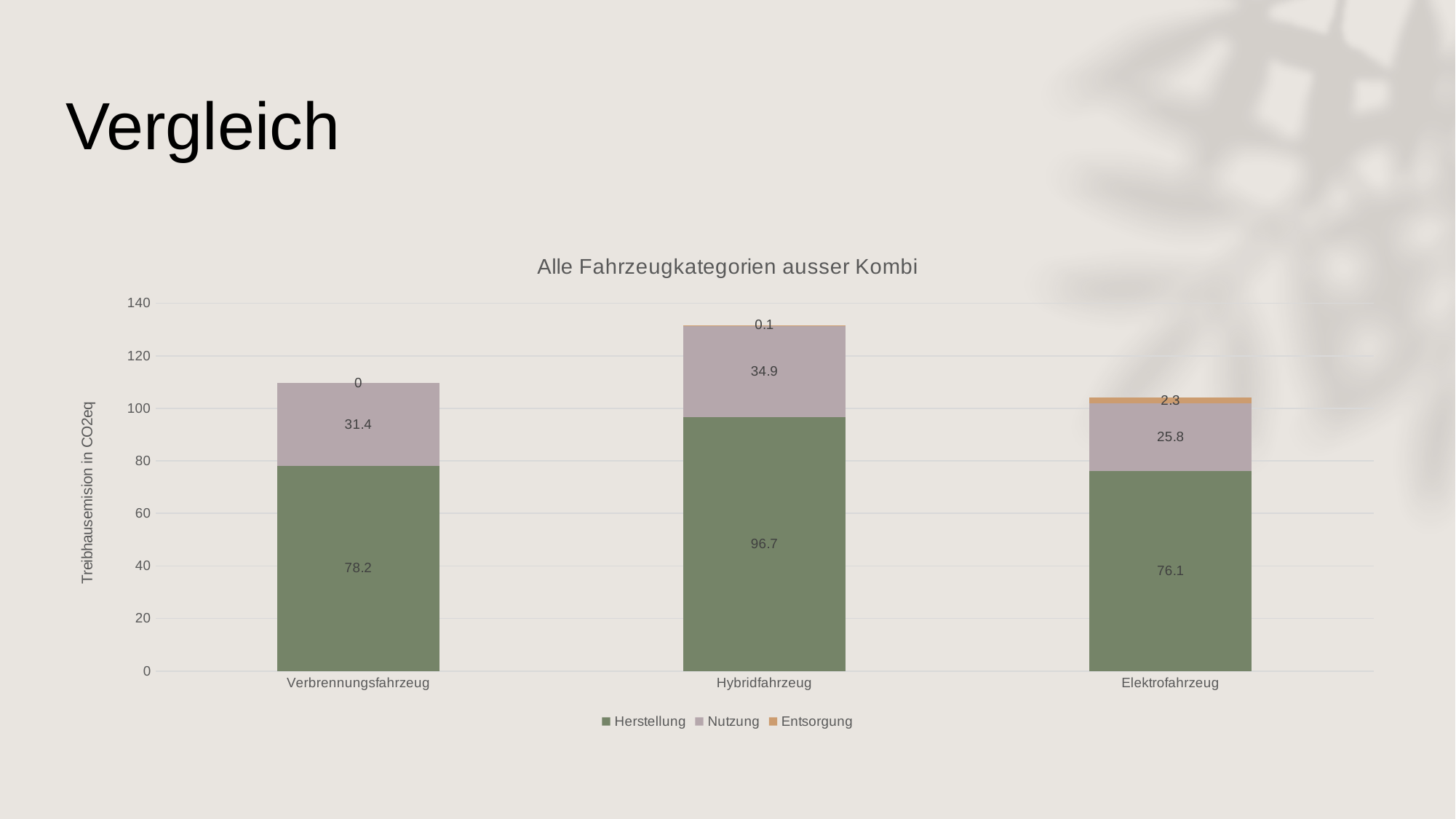

# Vergleich

### Chart: Alle Fahrzeugkategorien ausser Kombi

| Category | Herstellung | Nutzung | Entsorgung |
|---|---|---|---|
| Verbrennungsfahrzeug | 78.19999999999999 | 31.4 | 0.0 |
| Hybridfahrzeug | 96.7 | 34.9 | 0.1 |
| Elektrofahrzeug | 76.1 | 25.799999999999997 | 2.3 |